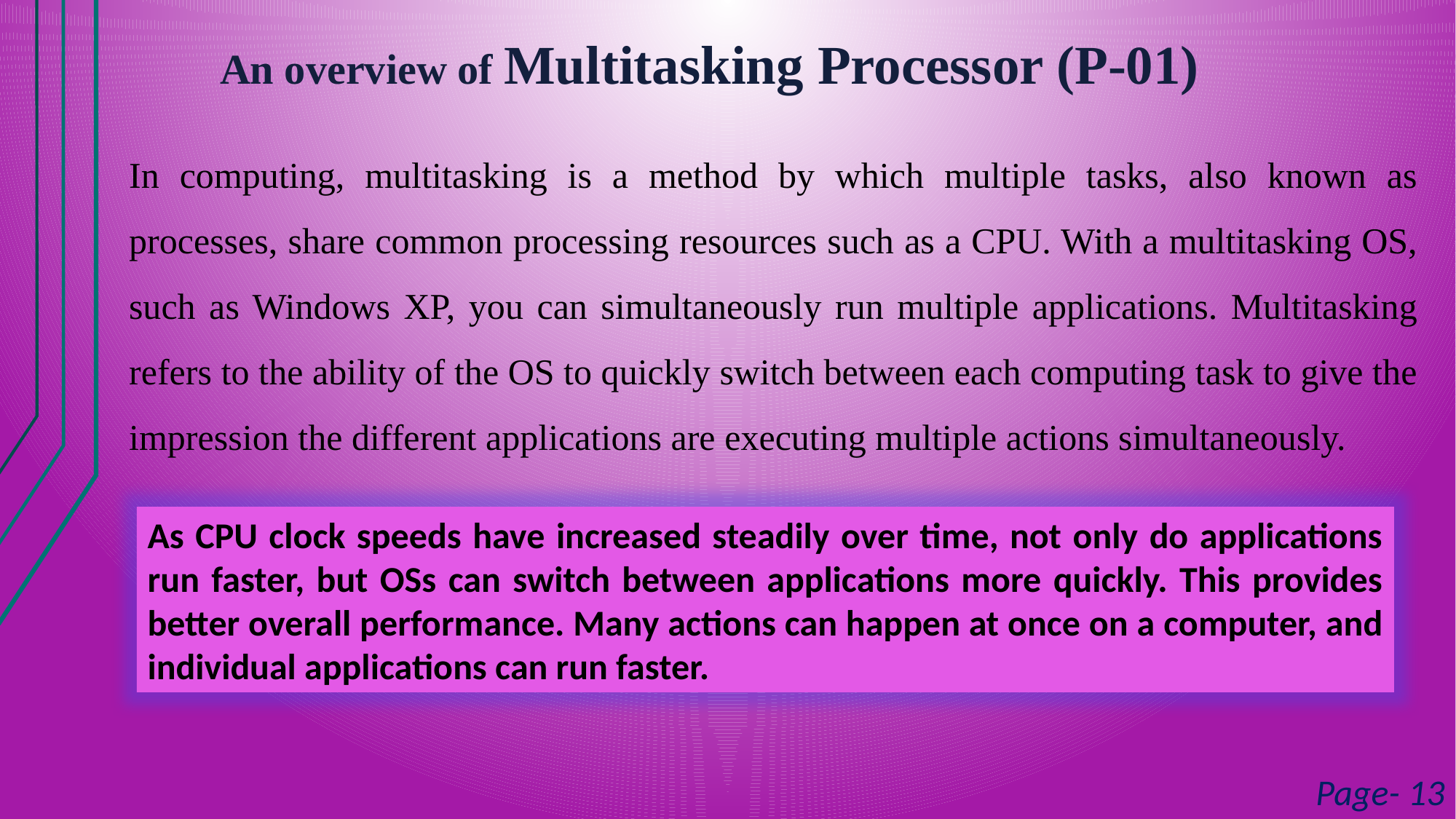

An overview of Multitasking Processor (P-01)
In computing, multitasking is a method by which multiple tasks, also known as processes, share common processing resources such as a CPU. With a multitasking OS, such as Windows XP, you can simultaneously run multiple applications. Multitasking refers to the ability of the OS to quickly switch between each computing task to give the impression the different applications are executing multiple actions simultaneously.
As CPU clock speeds have increased steadily over time, not only do applications run faster, but OSs can switch between applications more quickly. This provides better overall performance. Many actions can happen at once on a computer, and individual applications can run faster.
Page- 13